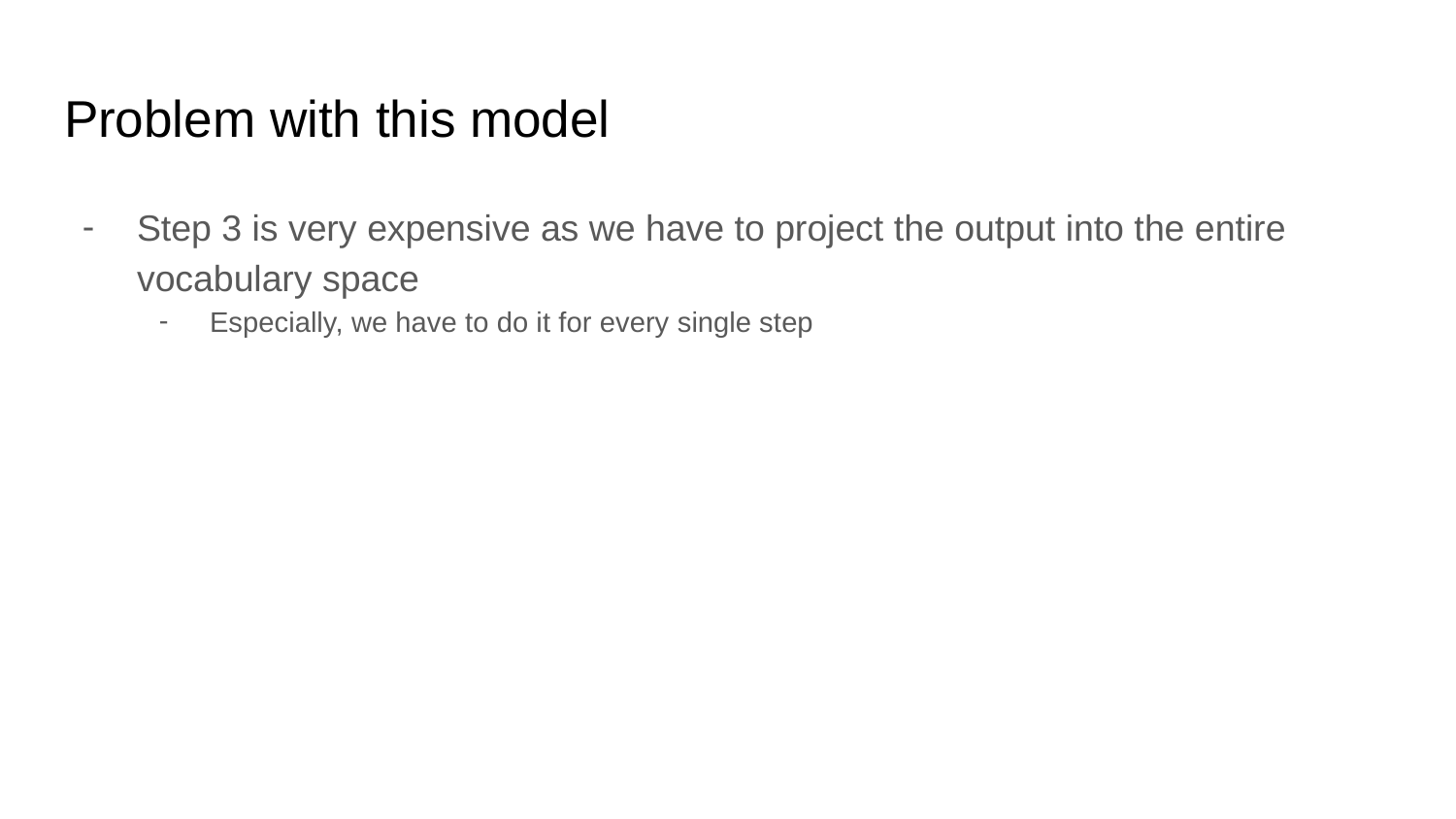

# Problem with this model
Step 3 is very expensive as we have to project the output into the entire vocabulary space
Especially, we have to do it for every single step